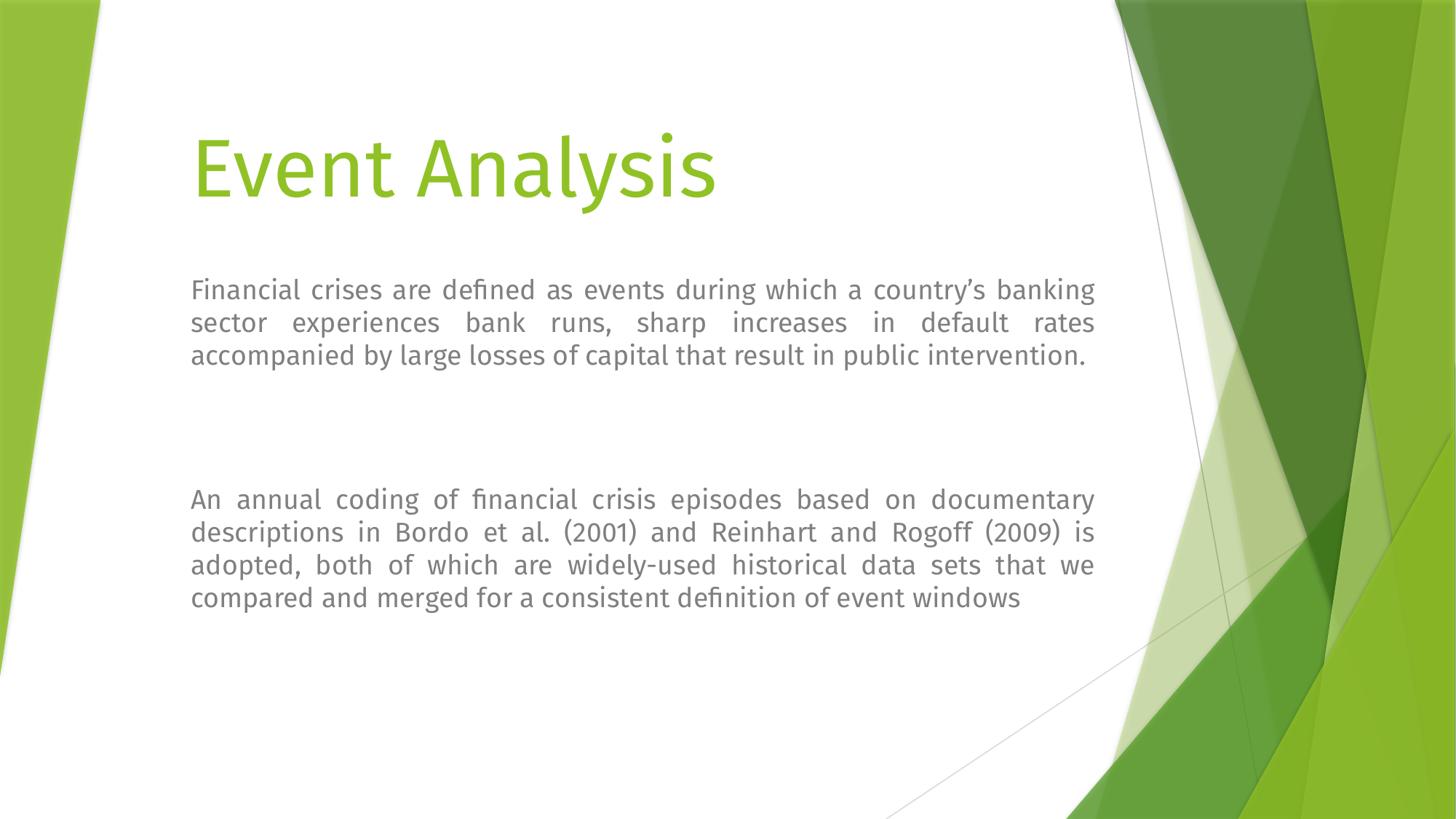

# Event Analysis

Financial crises are defined as events during which a country’s banking sector experiences bank runs, sharp increases in default rates accompanied by large losses of capital that result in public intervention.

An annual coding of financial crisis episodes based on documentary descriptions in Bordo et al. (2001) and Reinhart and Rogoff (2009) is adopted, both of which are widely-used historical data sets that we compared and merged for a consistent definition of event windows